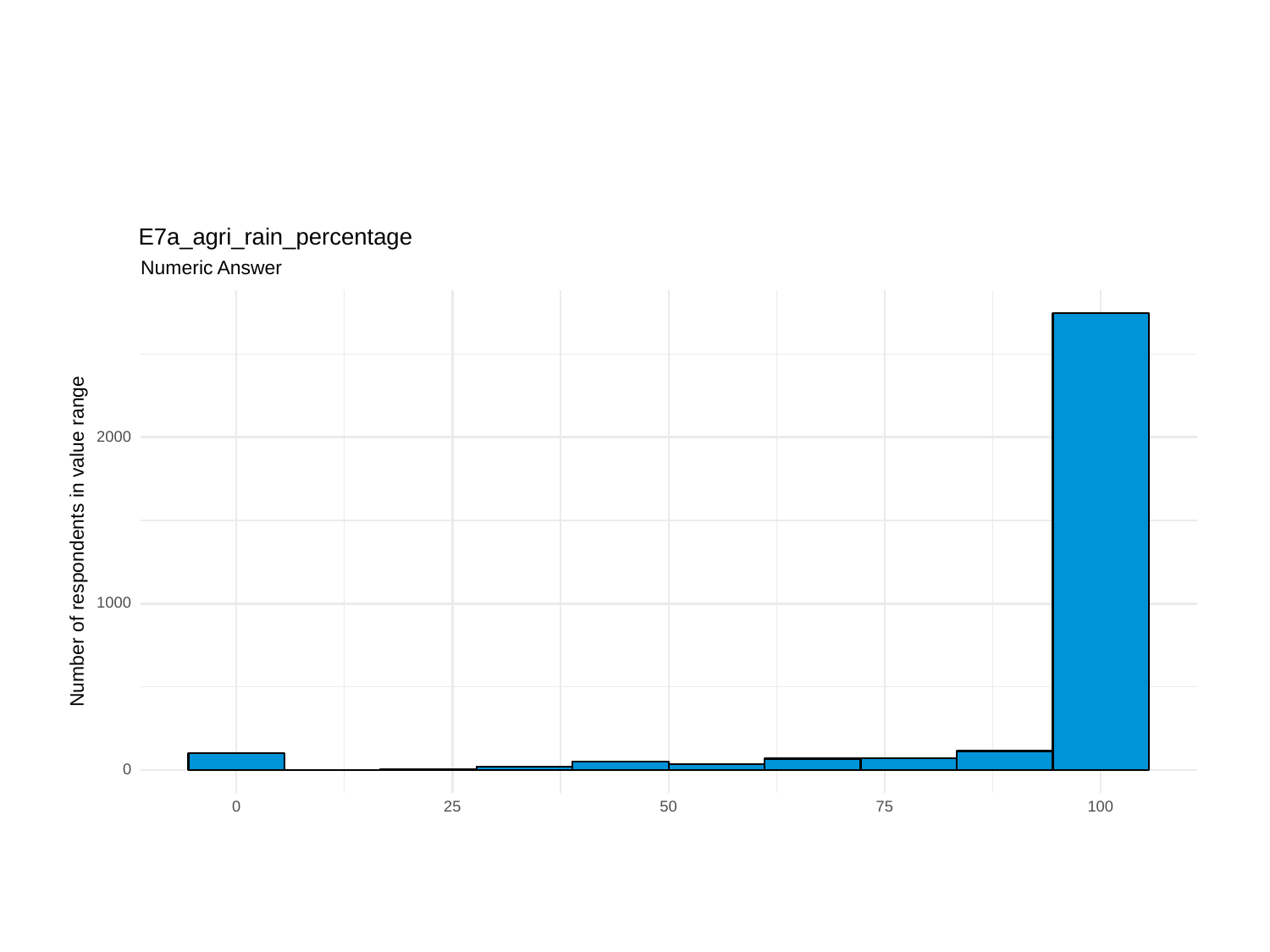

E7a_agri_rain_percentage
Numeric Answer

2000

Number of respondents in value range
1000

0

0
25
50
100
75